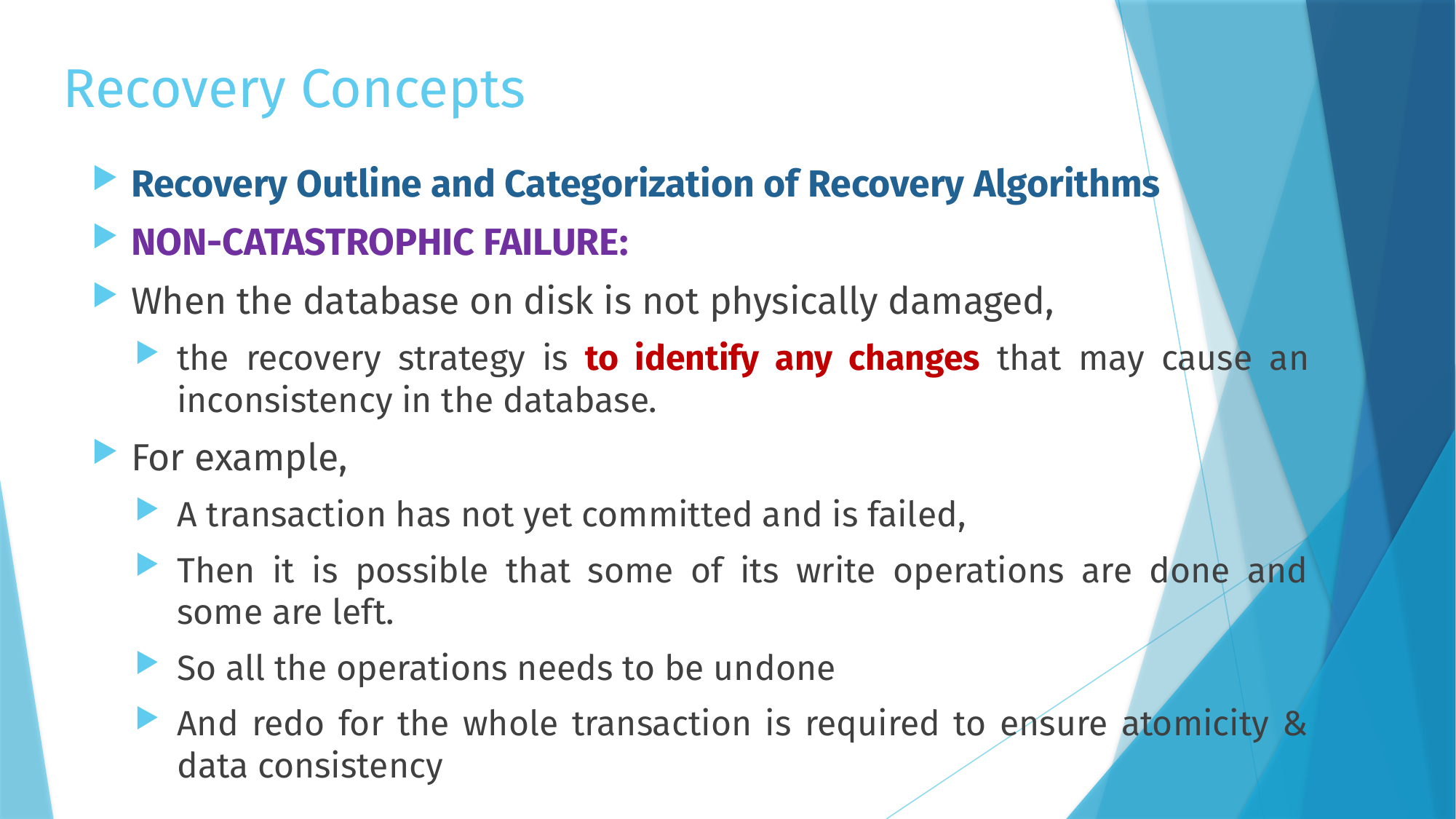

# Recovery Concepts
Recovery Outline and Categorization of Recovery Algorithms
NON-CATASTROPHIC FAILURE:
When the database on disk is not physically damaged,
the recovery strategy is to identify any changes that may cause an inconsistency in the database.
For example,
A transaction has not yet committed and is failed,
Then it is possible that some of its write operations are done and some are left.
So all the operations needs to be undone
And redo for the whole transaction is required to ensure atomicity & data consistency